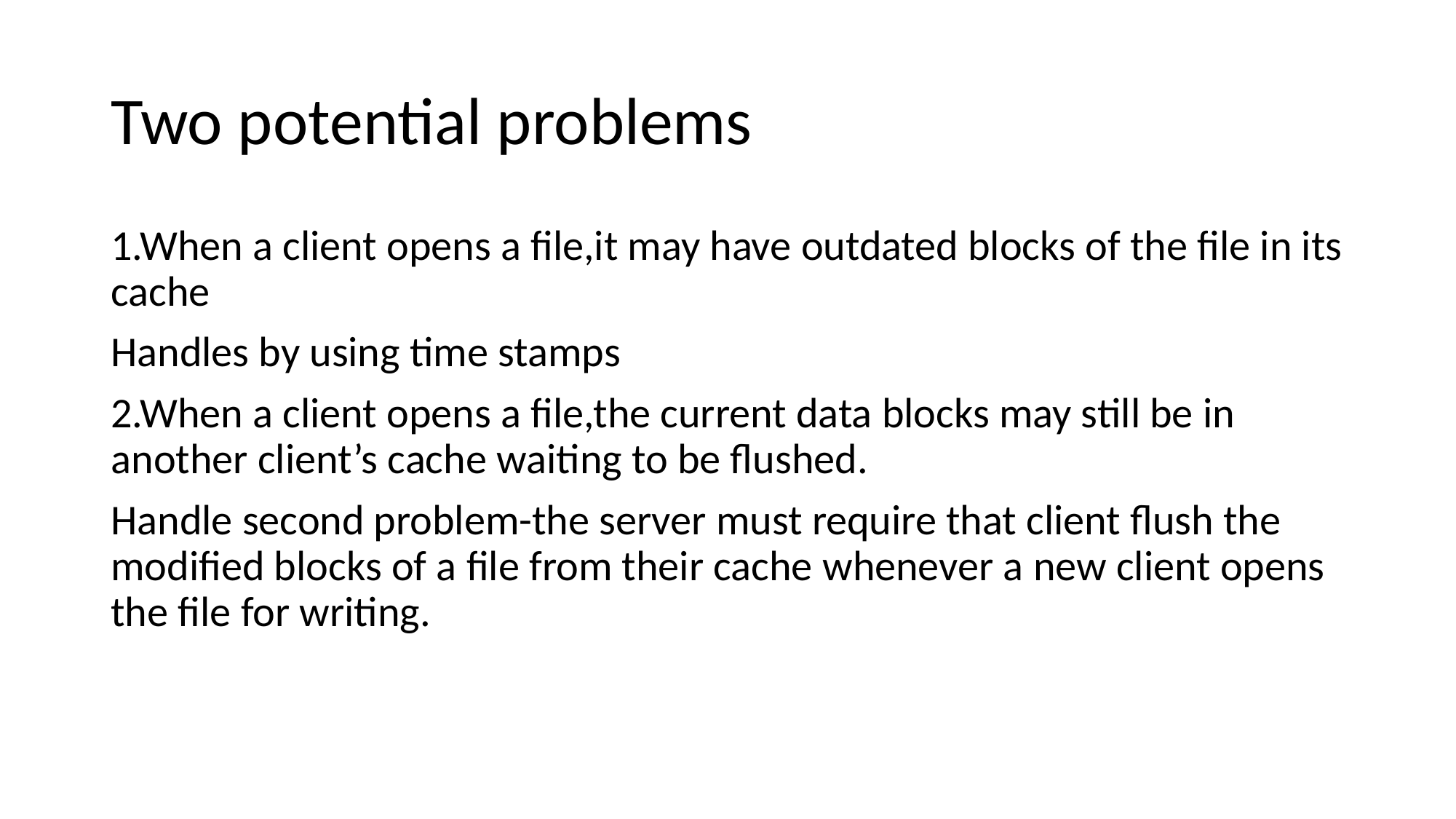

# Two potential problems
1.When a client opens a file,it may have outdated blocks of the file in its cache
Handles by using time stamps
2.When a client opens a file,the current data blocks may still be in another client’s cache waiting to be flushed.
Handle second problem-the server must require that client flush the modified blocks of a file from their cache whenever a new client opens the file for writing.